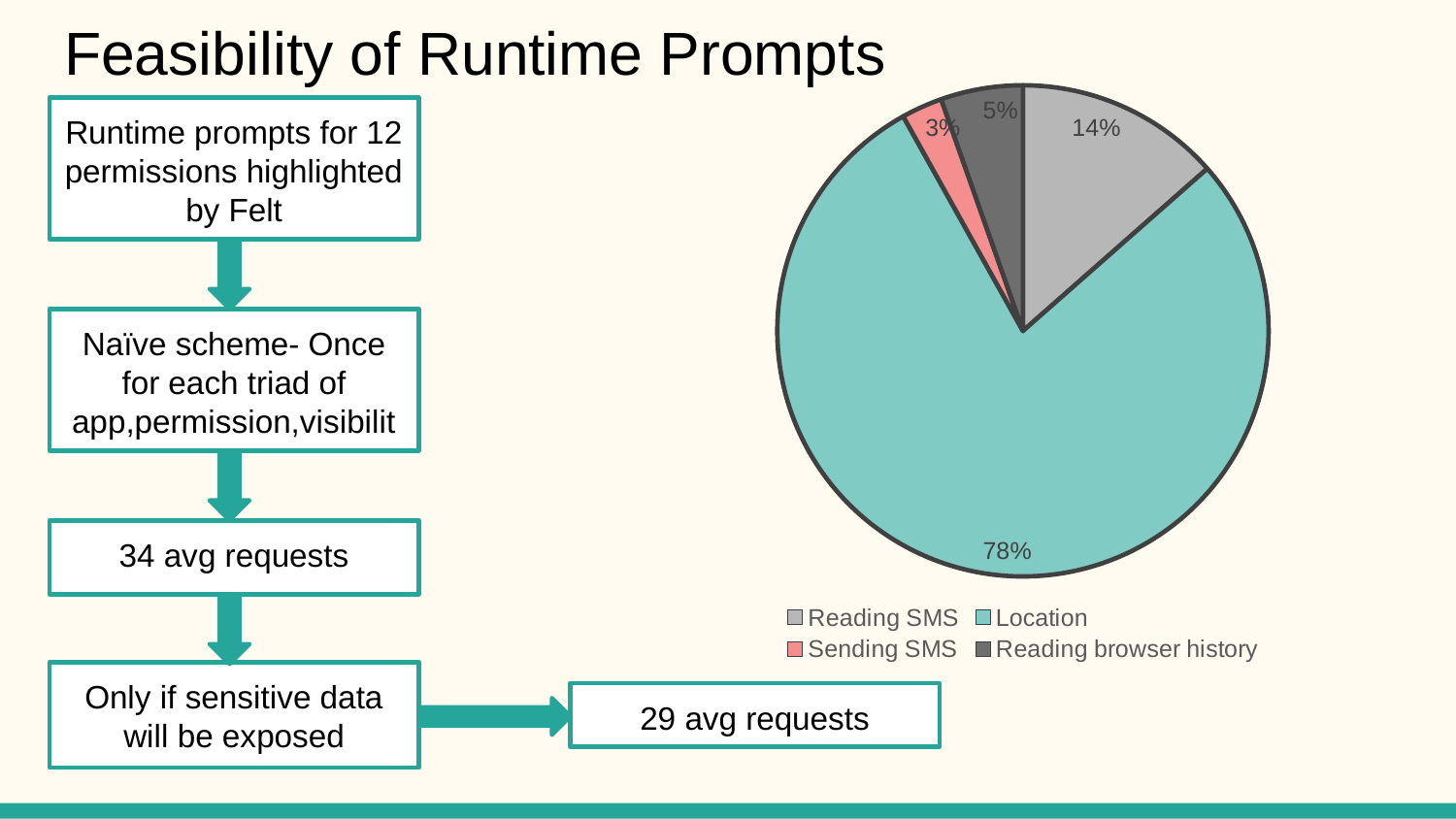

# Feasibility of Runtime Prompts

### Chart

| Category |  |
|---|---|
| Reading SMS | 13.51 |
| Location | 78.37 |
| Sending SMS | 2.7 |
| Reading browser history | 5.4 |
Runtime prompts for 12 permissions highlighted by Felt

Naïve scheme- Once for each triad of app,permission,visibility

34 avg requests

Only if sensitive data will be exposed
29 avg requests